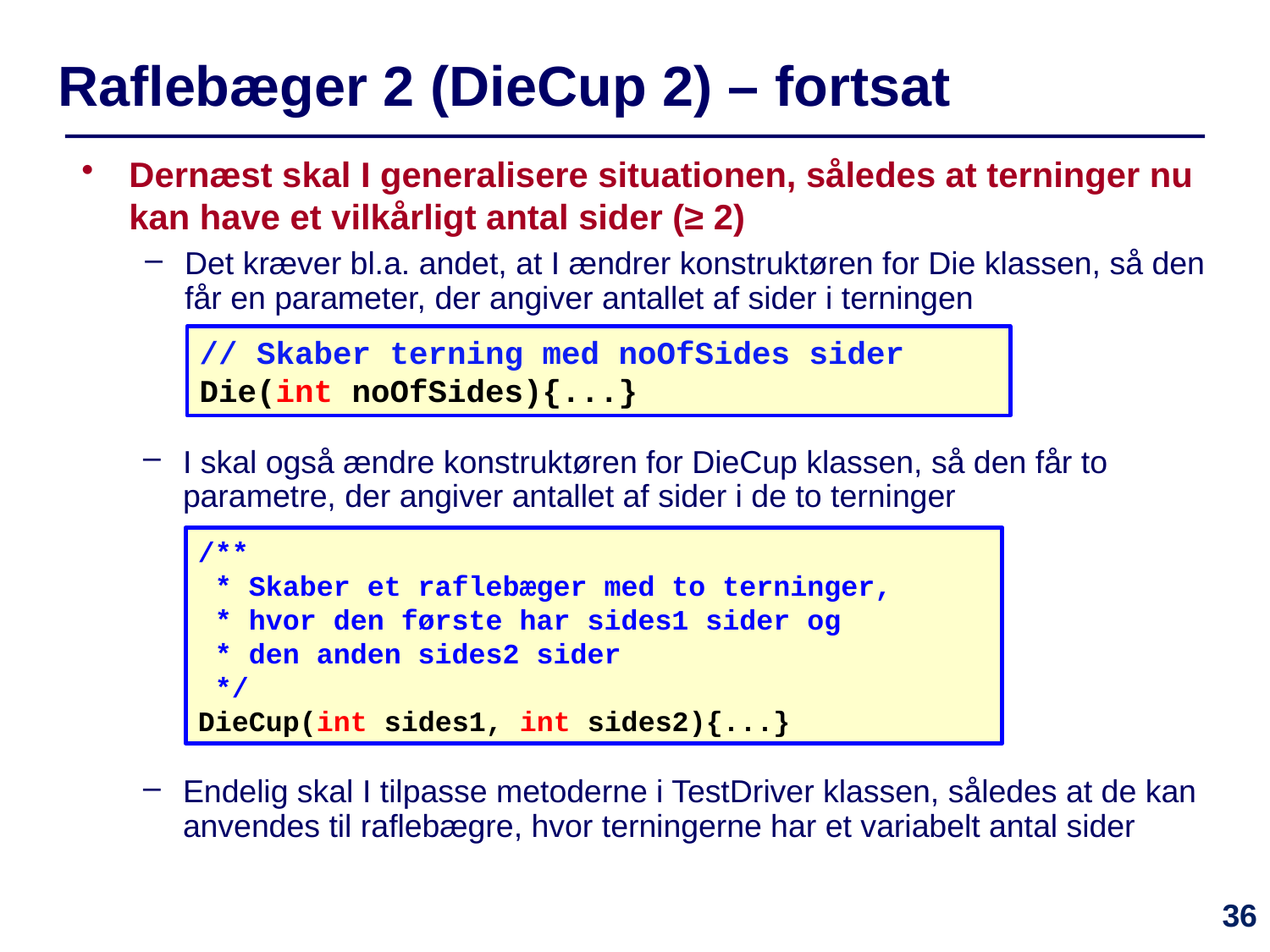

# Raflebæger 2 (DieCup 2) – fortsat
Dernæst skal I generalisere situationen, således at terninger nu kan have et vilkårligt antal sider (≥ 2)
Det kræver bl.a. andet, at I ændrer konstruktøren for Die klassen, så den får en parameter, der angiver antallet af sider i terningen
// Skaber terning med noOfSides sider
Die(int noOfSides){...}
I skal også ændre konstruktøren for DieCup klassen, så den får to parametre, der angiver antallet af sider i de to terninger
/**
 * Skaber et raflebæger med to terninger,
 * hvor den første har sides1 sider og
 * den anden sides2 sider
 */
DieCup(int sides1, int sides2){...}
Endelig skal I tilpasse metoderne i TestDriver klassen, således at de kan anvendes til raflebægre, hvor terningerne har et variabelt antal sider
36